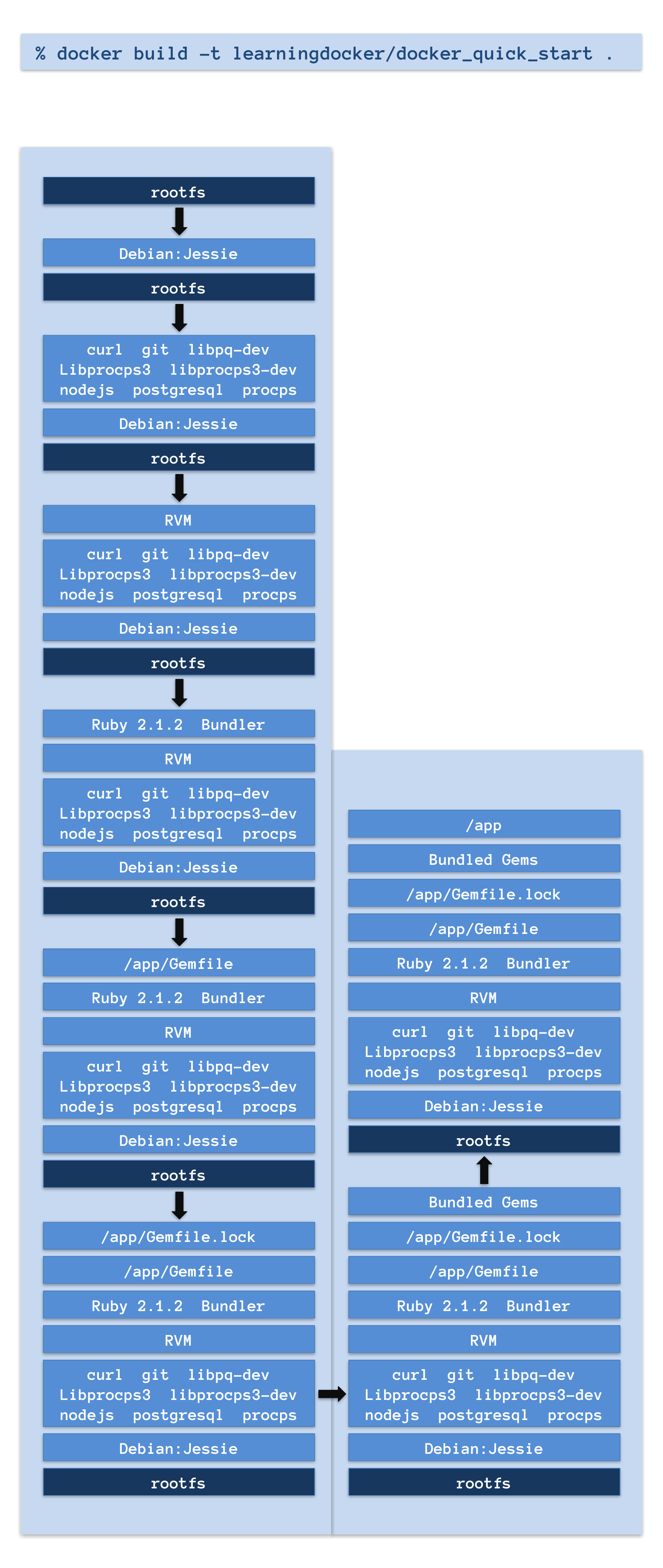

% docker build –t learningdocker/docker_quick_start .

rootfs

Debian:Jessie
rootfs

curl  git  libpq-dev
Libprocps3  libprocps3-dev
nodejs  postgresql  procps
Debian:Jessie
rootfs

RVM
curl  git  libpq-dev
Libprocps3  libprocps3-dev
nodejs  postgresql  procps
Debian:Jessie
rootfs

Ruby 2.1.2  Bundler
RVM
curl  git  libpq-dev
Libprocps3  libprocps3-dev
nodejs  postgresql  procps
Debian:Jessie
rootfs

/app/Gemfile
Ruby 2.1.2  Bundler
RVM
curl  git  libpq-dev
Libprocps3  libprocps3-dev
nodejs  postgresql  procps
Debian:Jessie
rootfs

/app/Gemfile.lock
/app/Gemfile
Ruby 2.1.2  Bundler
RVM
curl  git  libpq-dev
Libprocps3  libprocps3-dev
nodejs  postgresql  procps
Debian:Jessie
rootfs

/app
Bundled Gems
/app/Gemfile.lock
/app/Gemfile
Ruby 2.1.2  Bundler
RVM
curl  git  libpq-dev
Libprocps3  libprocps3-dev
nodejs  postgresql  procps
Debian:Jessie
rootfs

Bundled Gems
/app/Gemfile.lock
/app/Gemfile
Ruby 2.1.2  Bundler
RVM
curl  git  libpq-dev
Libprocps3  libprocps3-dev
nodejs  postgresql  procps
Debian:Jessie
rootfs